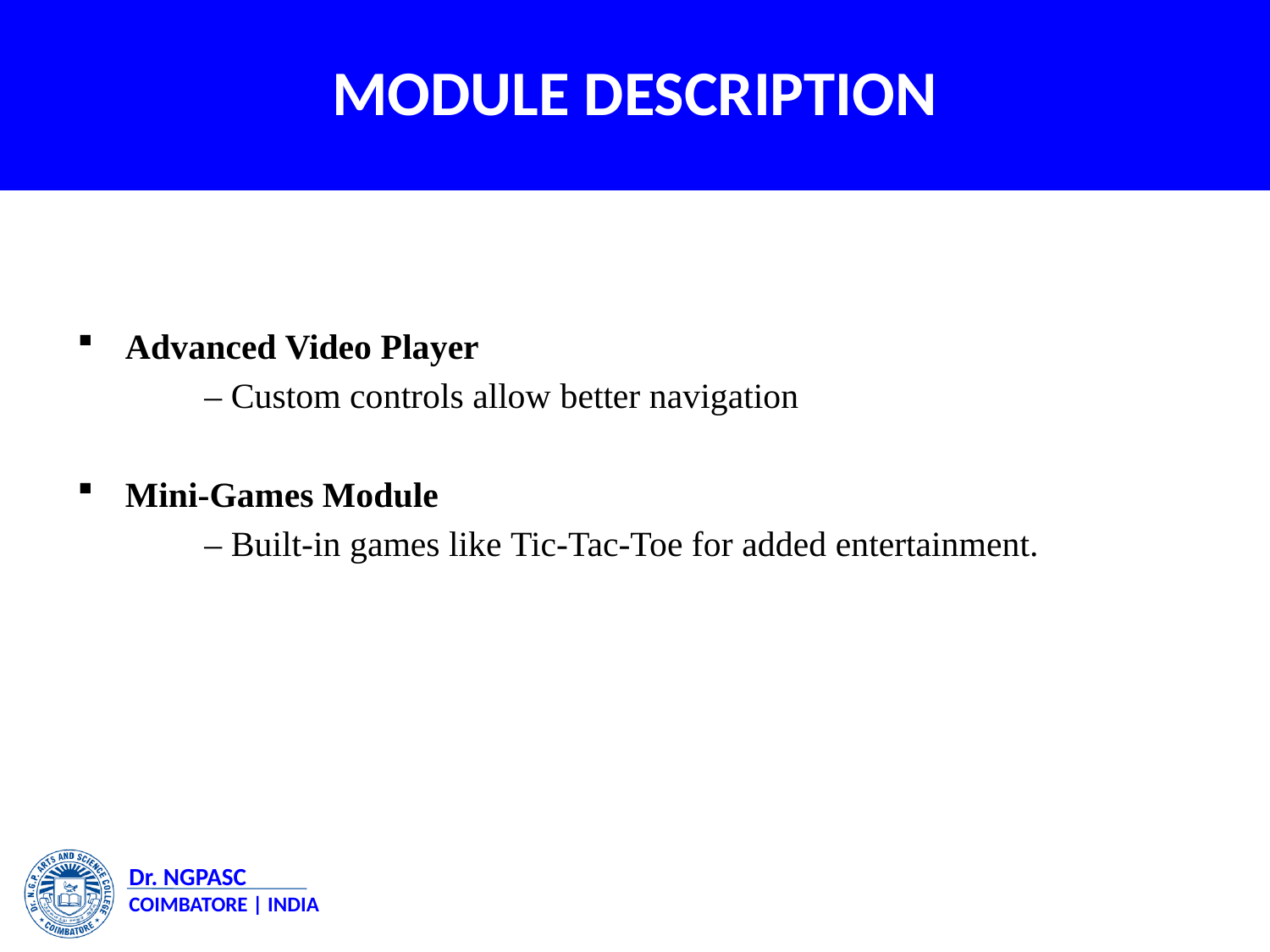

# MODULE DESCRIPTION
Advanced Video Player
	– Custom controls allow better navigation

Mini-Games Module
	– Built-in games like Tic-Tac-Toe for added entertainment.